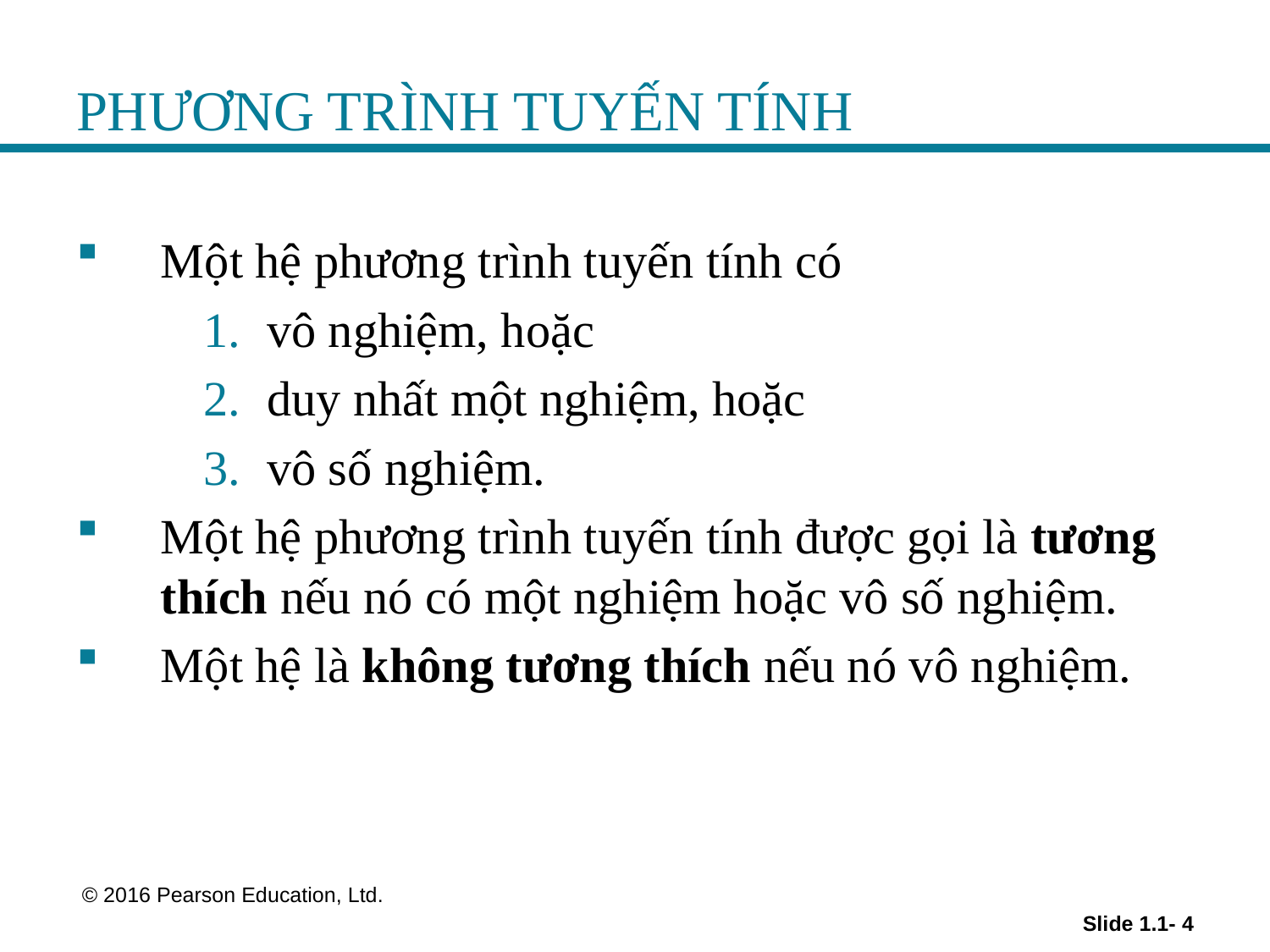

# PHƯƠNG TRÌNH TUYẾN TÍNH
Một hệ phương trình tuyến tính có
vô nghiệm, hoặc
duy nhất một nghiệm, hoặc
vô số nghiệm.
Một hệ phương trình tuyến tính được gọi là tương thích nếu nó có một nghiệm hoặc vô số nghiệm.
Một hệ là không tương thích nếu nó vô nghiệm.
 © 2016 Pearson Education, Ltd.
Slide 1.1- 4